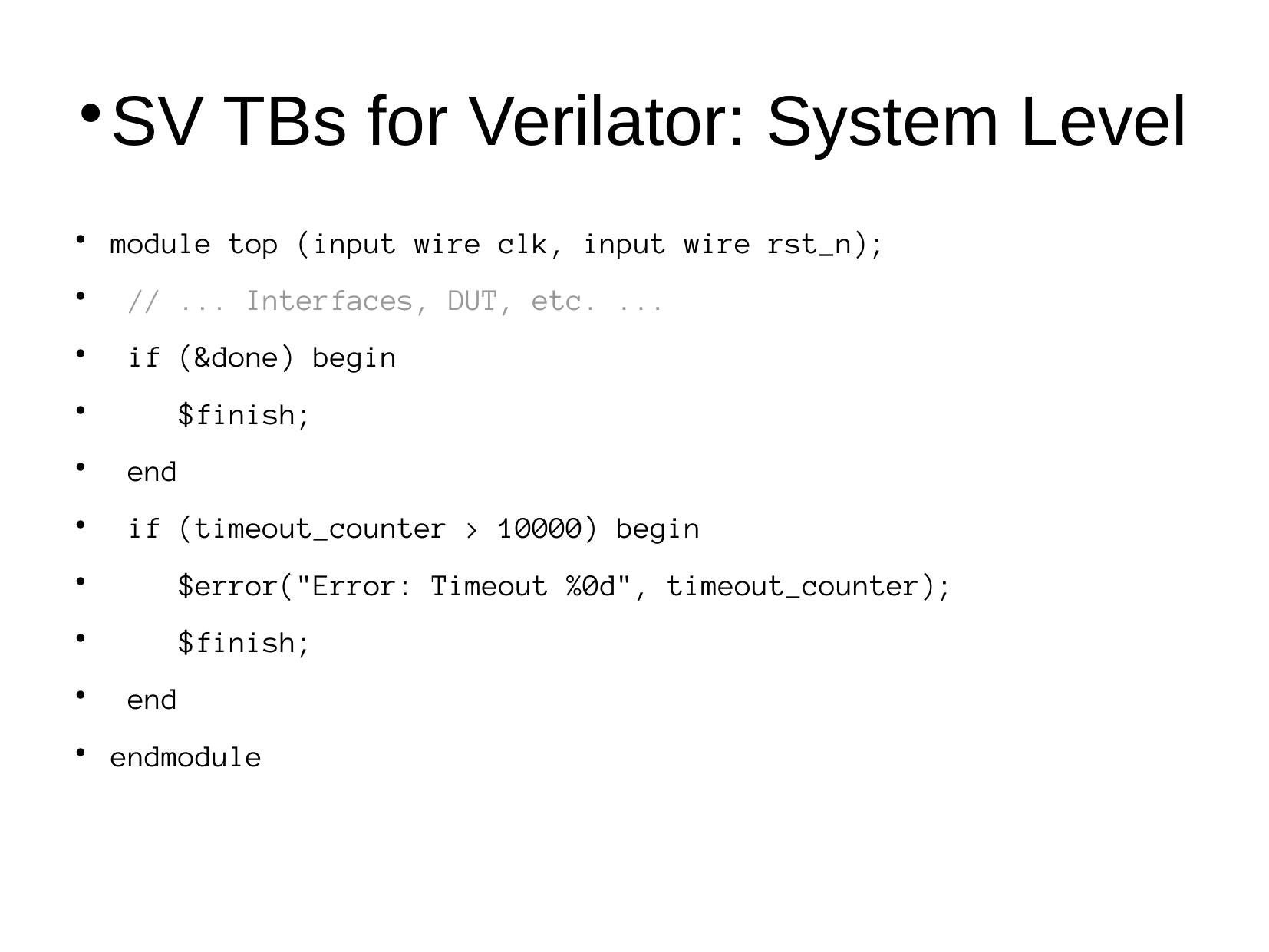

SV TBs for Verilator: System Level
module top (input wire clk, input wire rst_n);
 // ... Interfaces, DUT, etc. ...
 if (&done) begin
    $finish;
 end
 if (timeout_counter > 10000) begin
    $error("Error: Timeout %0d", timeout_counter);
    $finish;
 end
endmodule